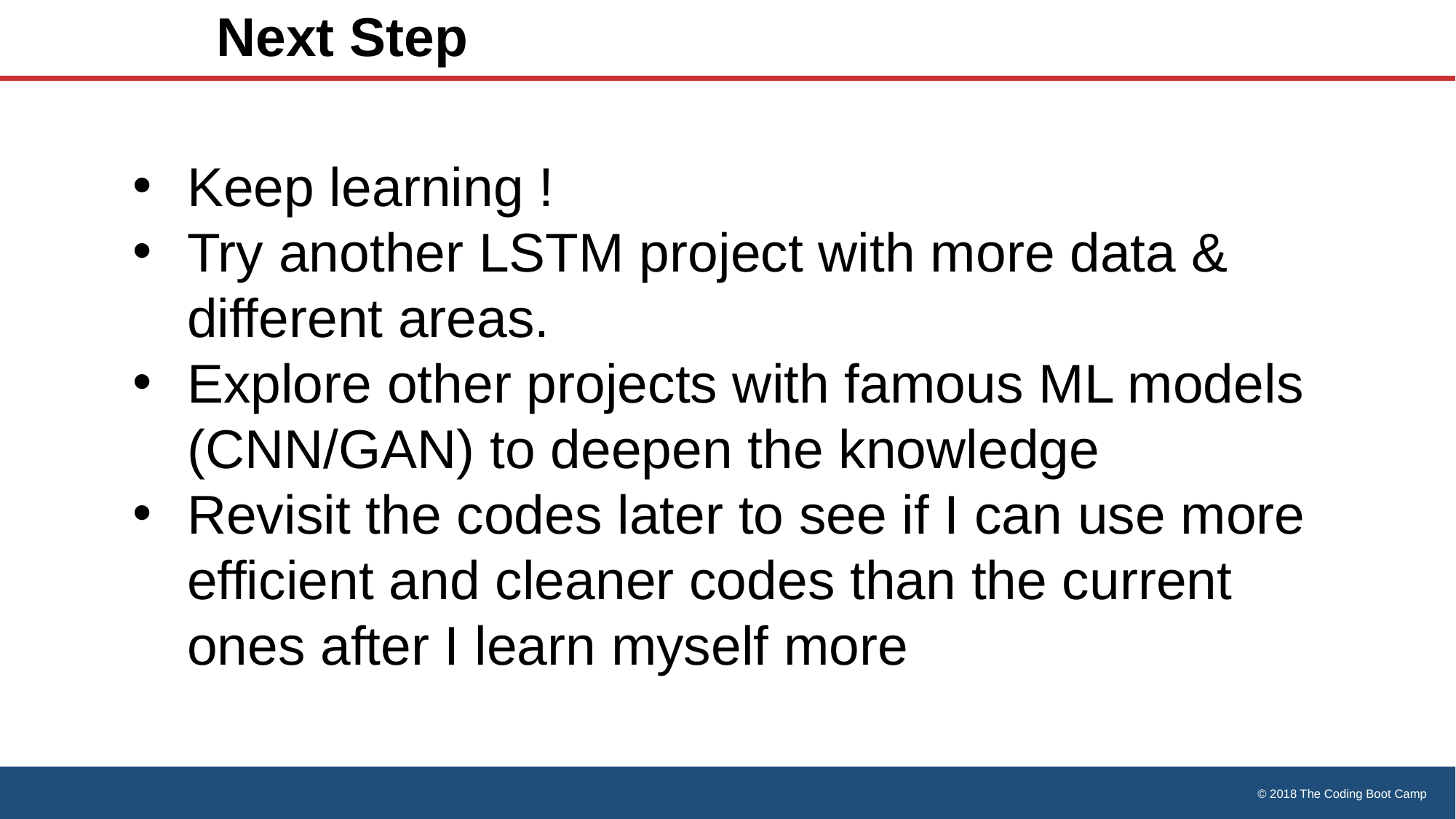

Next Step
Keep learning !
Try another LSTM project with more data & different areas.
Explore other projects with famous ML models (CNN/GAN) to deepen the knowledge
Revisit the codes later to see if I can use more efficient and cleaner codes than the current ones after I learn myself more